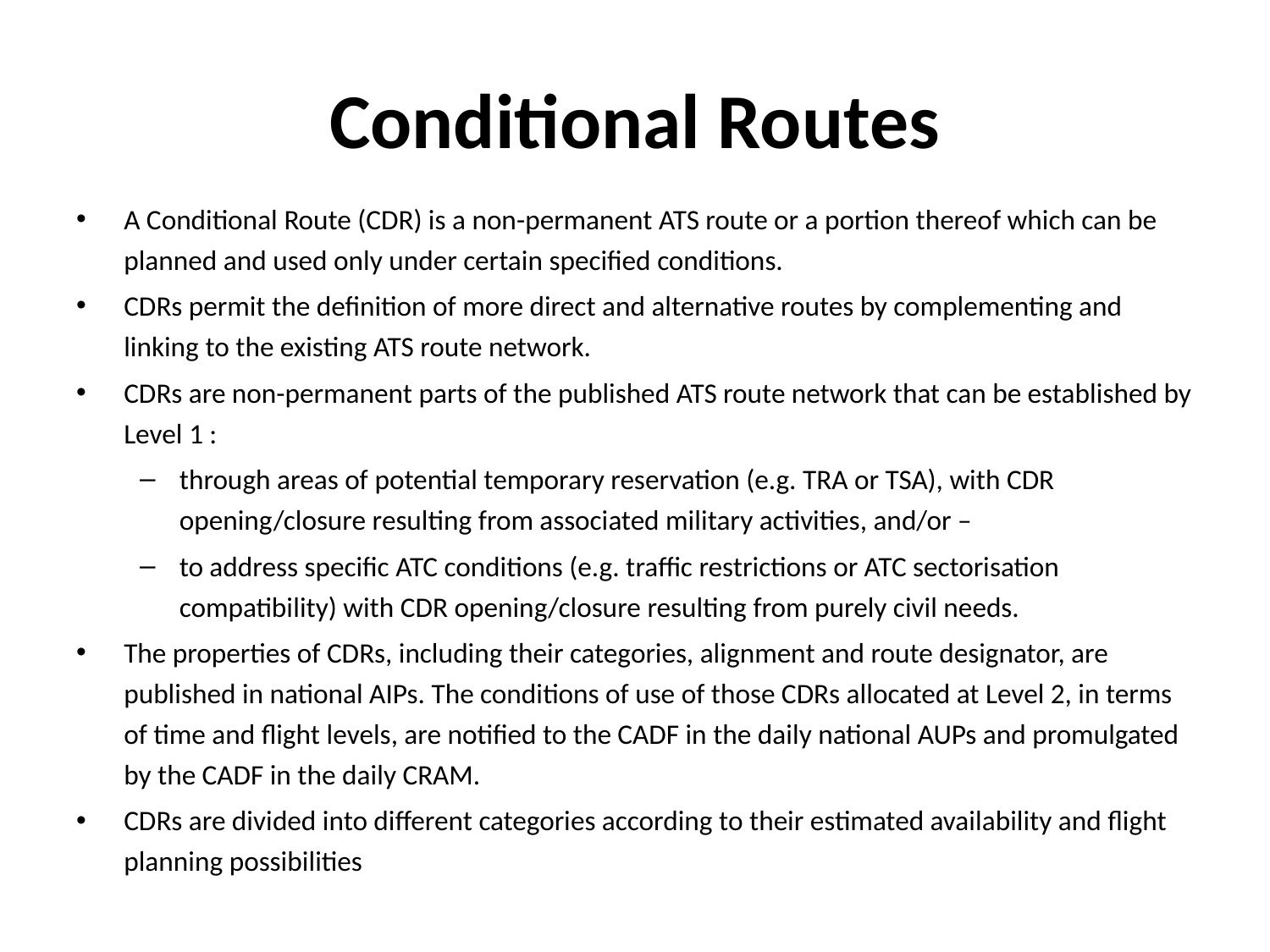

# Conditional Routes
A Conditional Route (CDR) is a non-permanent ATS route or a portion thereof which can be planned and used only under certain specified conditions.
CDRs permit the definition of more direct and alternative routes by complementing and linking to the existing ATS route network.
CDRs are non-permanent parts of the published ATS route network that can be established by Level 1 :
through areas of potential temporary reservation (e.g. TRA or TSA), with CDR opening/closure resulting from associated military activities, and/or –
to address specific ATC conditions (e.g. traffic restrictions or ATC sectorisation compatibility) with CDR opening/closure resulting from purely civil needs.
The properties of CDRs, including their categories, alignment and route designator, are published in national AIPs. The conditions of use of those CDRs allocated at Level 2, in terms of time and flight levels, are notified to the CADF in the daily national AUPs and promulgated by the CADF in the daily CRAM.
CDRs are divided into different categories according to their estimated availability and flight planning possibilities